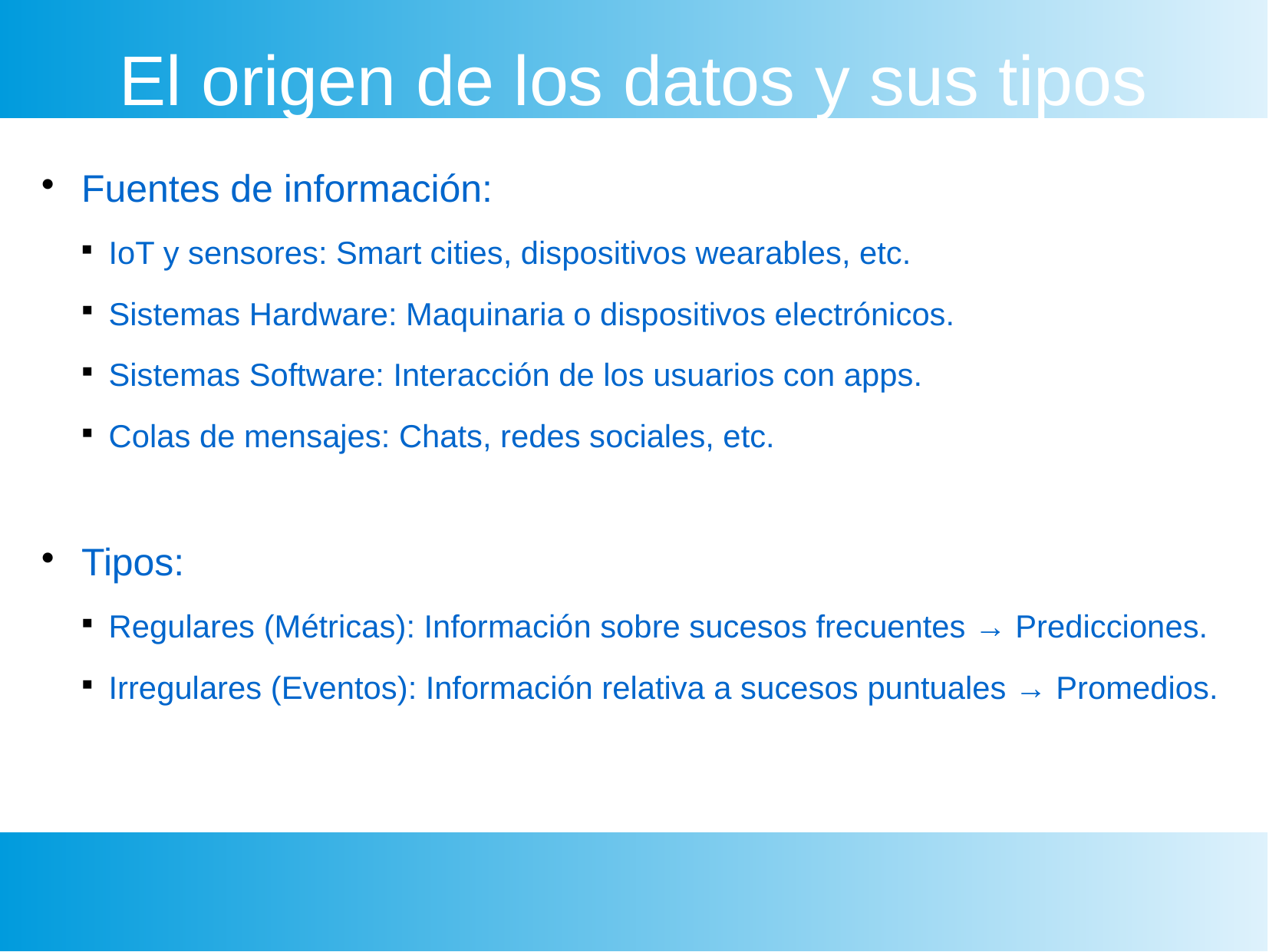

El origen de los datos y sus tipos
Fuentes de información:
IoT y sensores: Smart cities, dispositivos wearables, etc.
Sistemas Hardware: Maquinaria o dispositivos electrónicos.
Sistemas Software: Interacción de los usuarios con apps.
Colas de mensajes: Chats, redes sociales, etc.

Tipos:
Regulares (Métricas): Información sobre sucesos frecuentes → Predicciones.
Irregulares (Eventos): Información relativa a sucesos puntuales → Promedios.